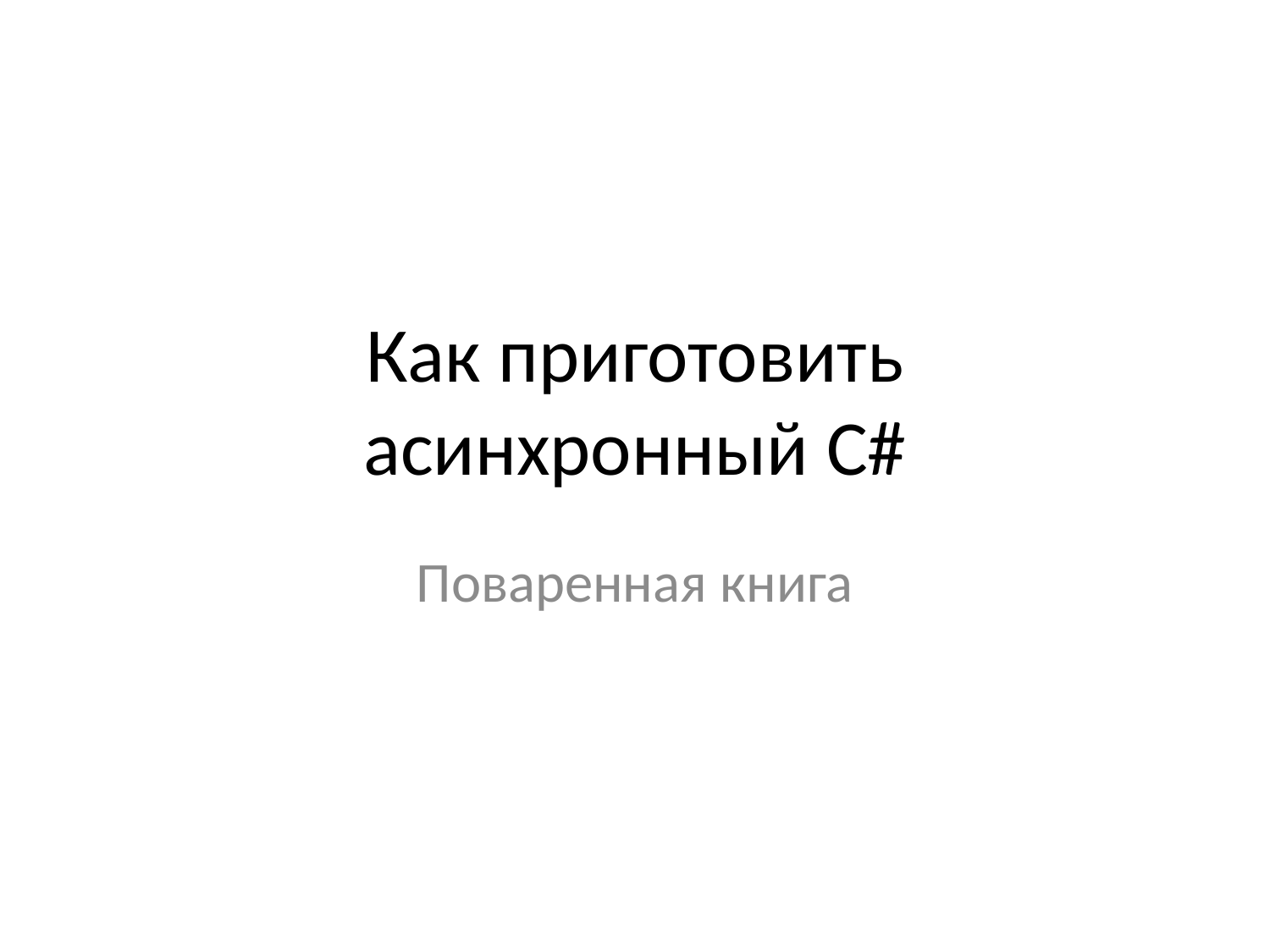

# Как приготовить асинхронный C#
Поваренная книга